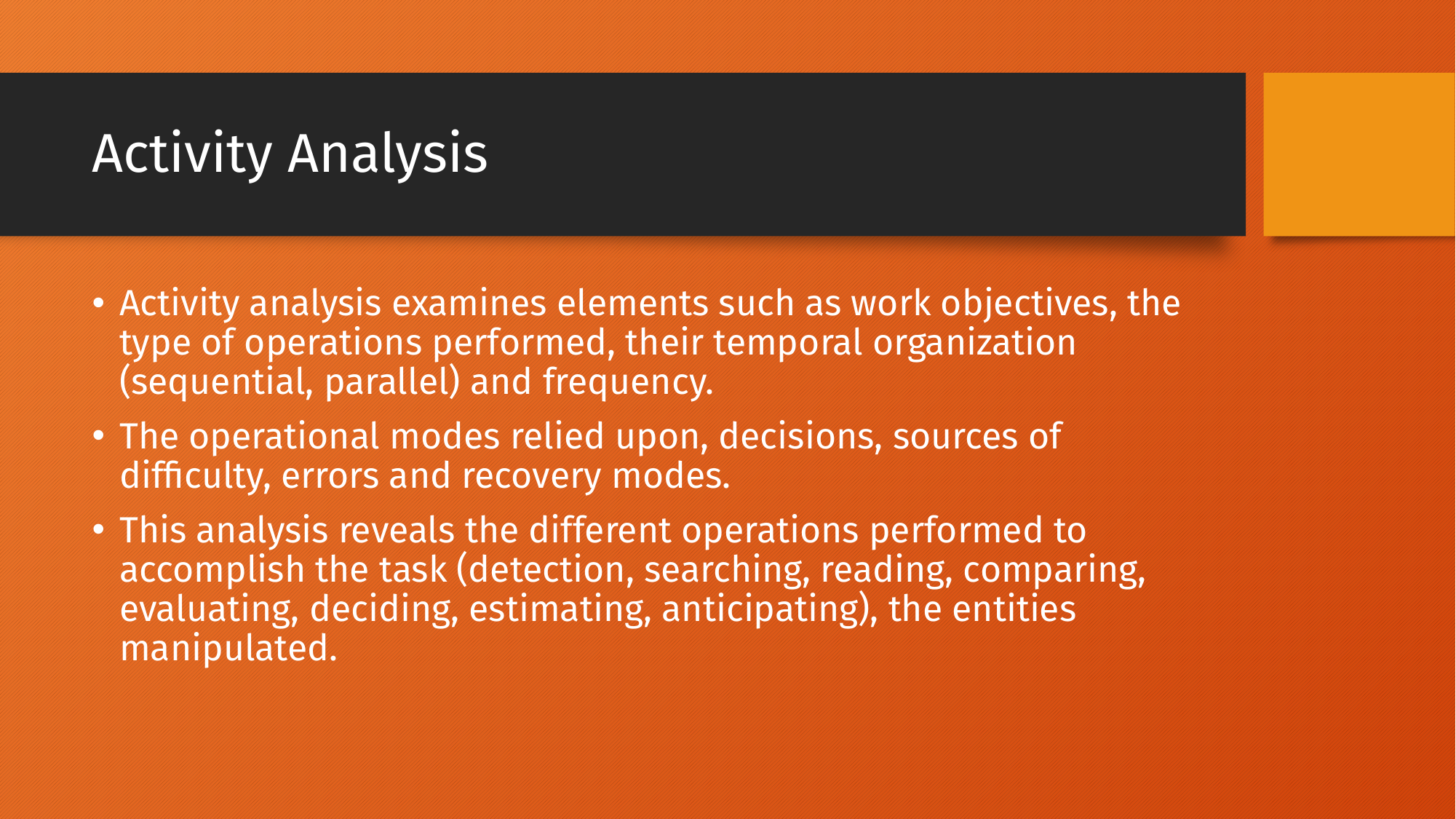

# Activity Analysis
Activity analysis examines elements such as work objectives, the type of operations performed, their temporal organization (sequential, parallel) and frequency.
The operational modes relied upon, decisions, sources of difficulty, errors and recovery modes.
This analysis reveals the different operations performed to accomplish the task (detection, searching, reading, comparing, evaluating, deciding, estimating, anticipating), the entities manipulated.